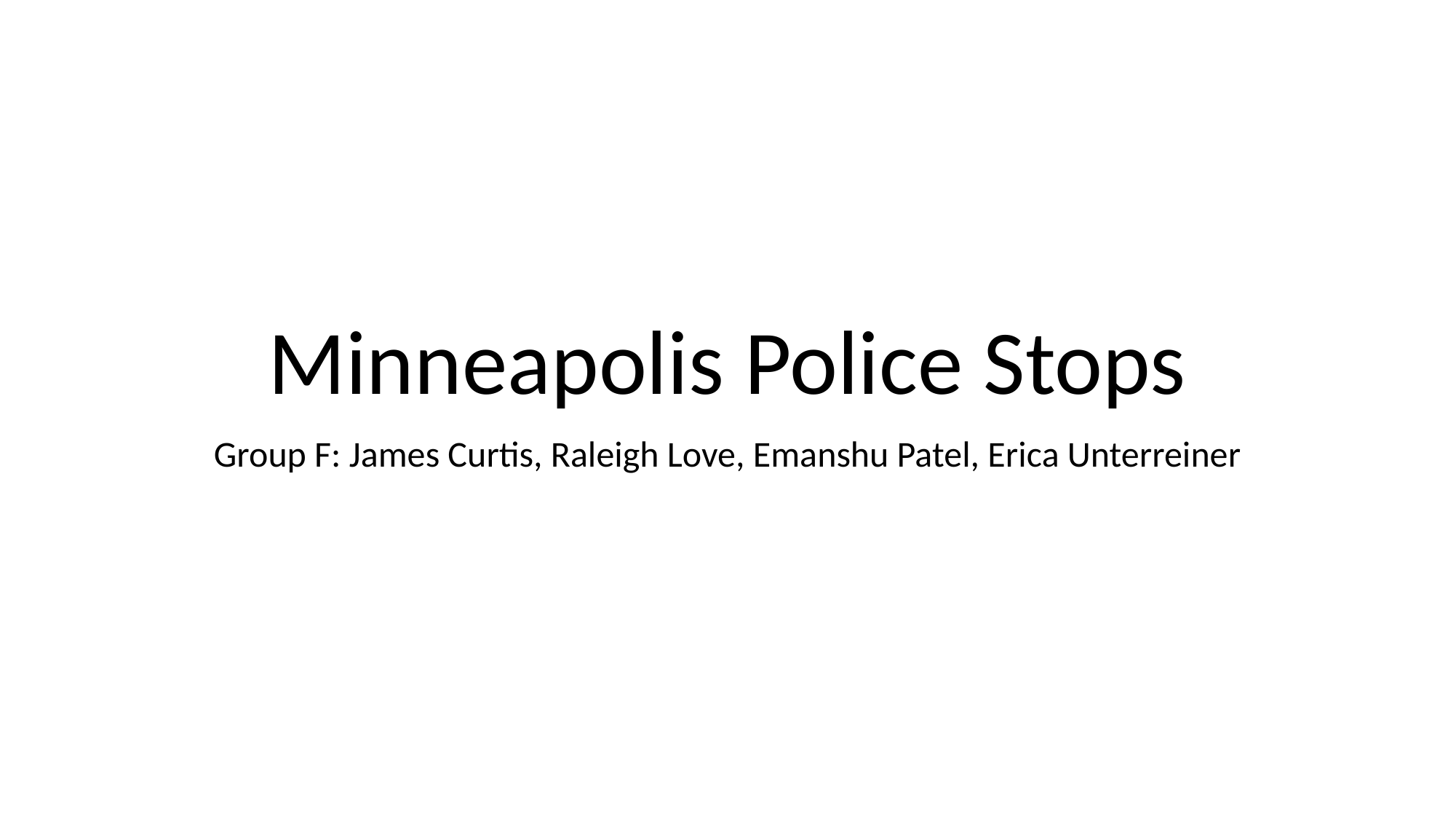

# Minneapolis Police Stops
Group F: James Curtis, Raleigh Love, Emanshu Patel, Erica Unterreiner